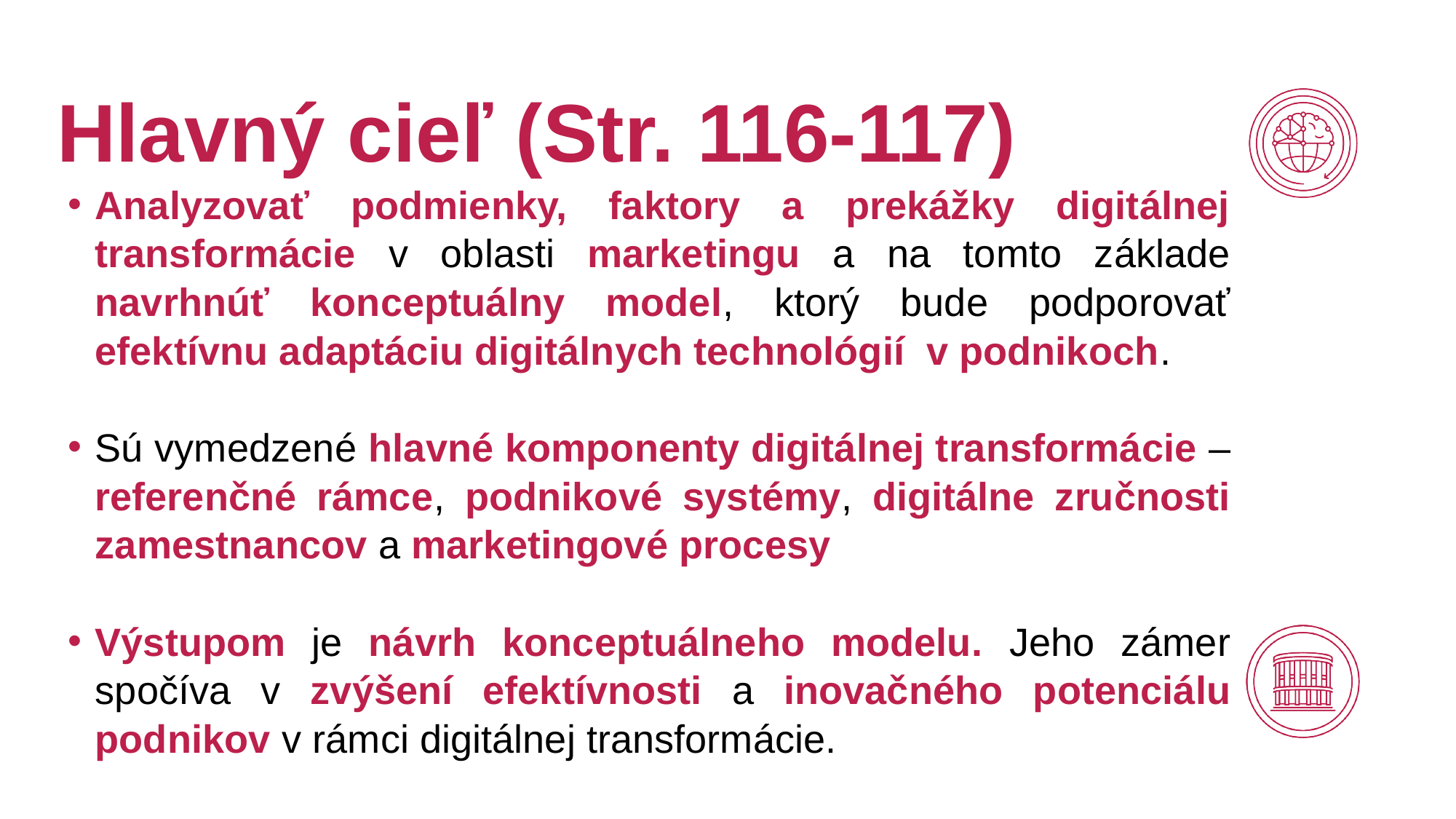

# Hlavný cieľ (Str. 116-117)
Analyzovať podmienky, faktory a prekážky digitálnej transformácie v oblasti marketingu a na tomto základe navrhnúť konceptuálny model, ktorý bude podporovať efektívnu adaptáciu digitálnych technológií  v podnikoch.

Sú vymedzené hlavné komponenty digitálnej transformácie – referenčné rámce, podnikové systémy, digitálne zručnosti zamestnancov a marketingové procesy

Výstupom je návrh konceptuálneho modelu. Jeho zámer spočíva v zvýšení efektívnosti a inovačného potenciálu podnikov v rámci digitálnej transformácie.